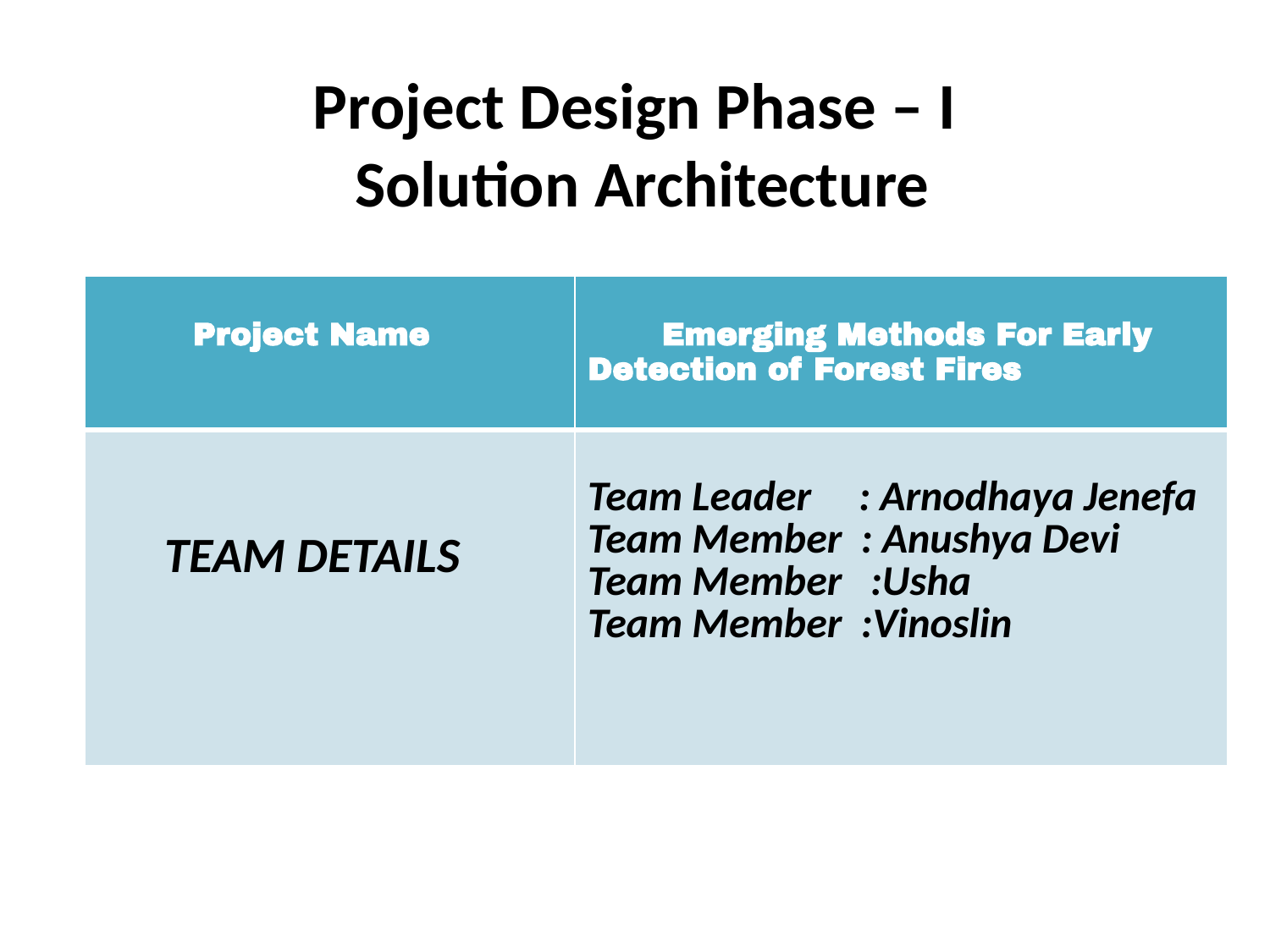

# Project Design Phase – I Solution Architecture
| Project Name | Emerging Methods For Early Detection of Forest Fires |
| --- | --- |
| TEAM DETAILS | Team Leader : Arnodhaya Jenefa Team Member : Anushya Devi Team Member :Usha Team Member :Vinoslin |